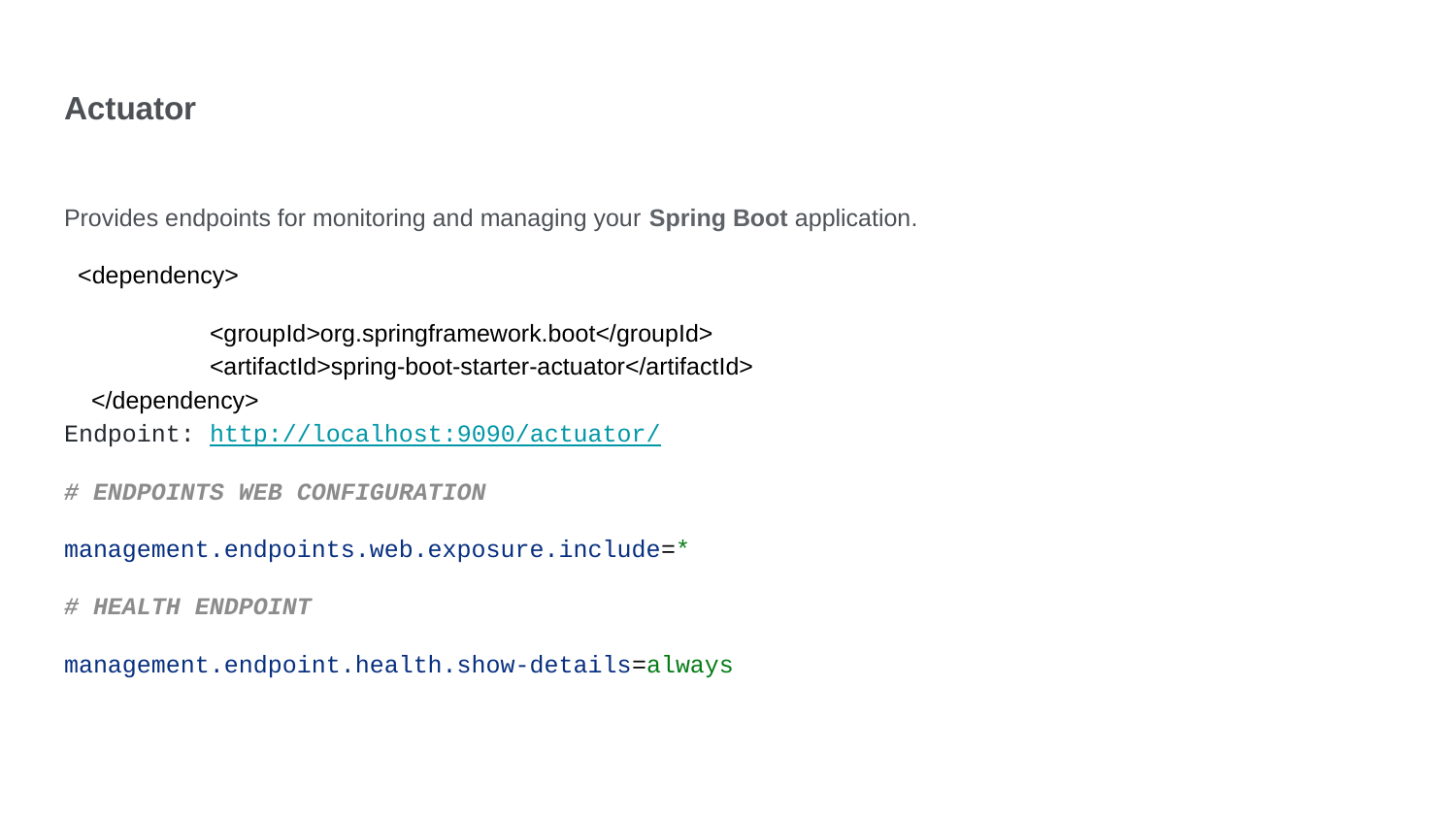

# Actuator
Provides endpoints for monitoring and managing your Spring Boot application.
  <dependency>
	<groupId>org.springframework.boot</groupId>
	<artifactId>spring-boot-starter-actuator</artifactId>
    </dependency>
Endpoint: http://localhost:9090/actuator/
# ENDPOINTS WEB CONFIGURATION
management.endpoints.web.exposure.include=*
# HEALTH ENDPOINT
management.endpoint.health.show-details=always